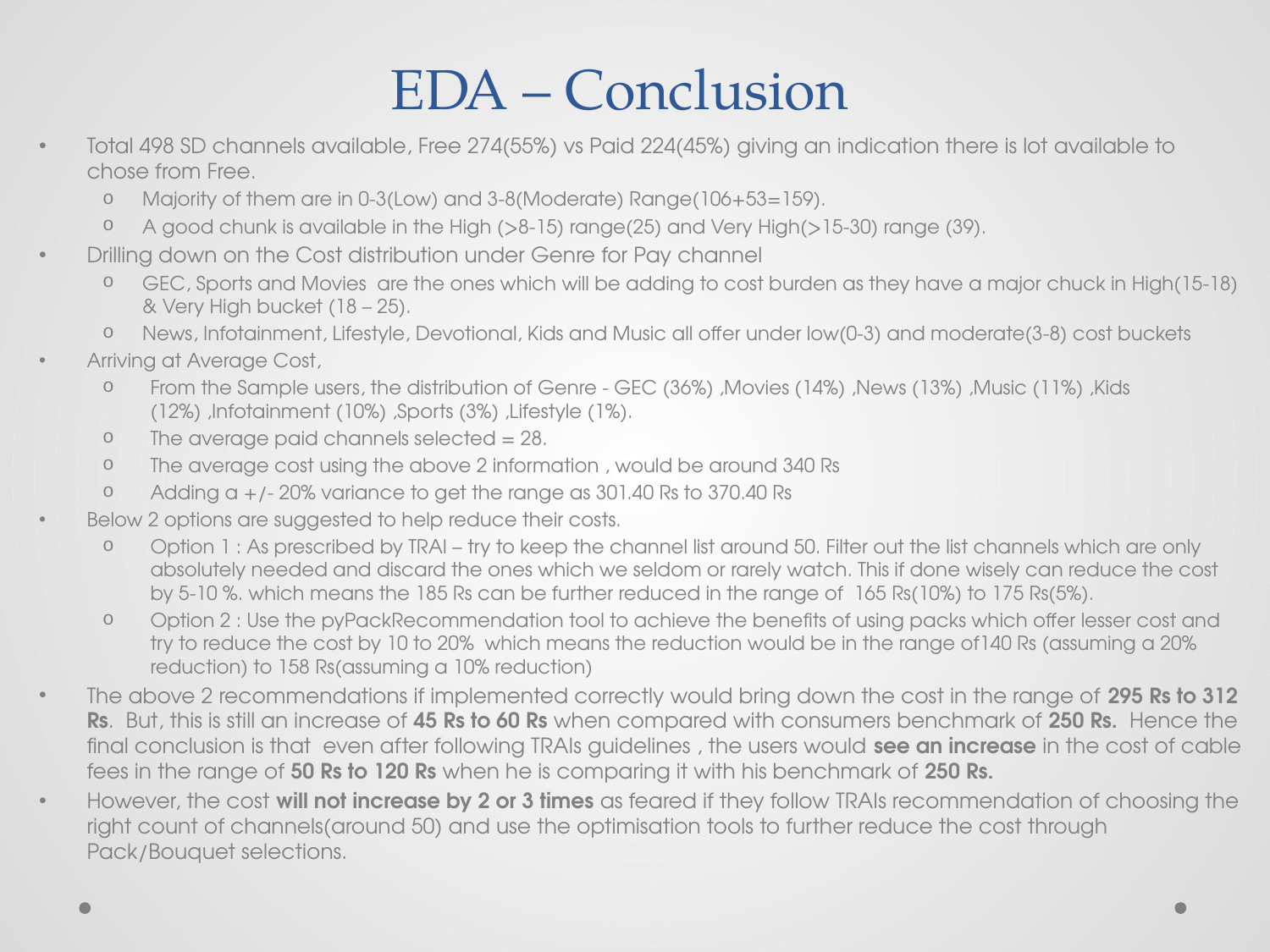

# EDA – Conclusion
Total 498 SD channels available, Free 274(55%) vs Paid 224(45%) giving an indication there is lot available to chose from Free.
Majority of them are in 0-3(Low) and 3-8(Moderate) Range(106+53=159).
A good chunk is available in the High (>8-15) range(25) and Very High(>15-30) range (39).
Drilling down on the Cost distribution under Genre for Pay channel
GEC, Sports and Movies  are the ones which will be adding to cost burden as they have a major chuck in High(15-18) & Very High bucket (18 – 25).
News, Infotainment, Lifestyle, Devotional, Kids and Music all offer under low(0-3) and moderate(3-8) cost buckets
Arriving at Average Cost,
From the Sample users, the distribution of Genre - GEC (36%) ,Movies (14%) ,News (13%) ,Music (11%) ,Kids (12%) ,Infotainment (10%) ,Sports (3%) ,Lifestyle (1%).
The average paid channels selected = 28.
The average cost using the above 2 information , would be around 340 Rs
Adding a +/- 20% variance to get the range as 301.40 Rs to 370.40 Rs
Below 2 options are suggested to help reduce their costs.
Option 1 : As prescribed by TRAI – try to keep the channel list around 50. Filter out the list channels which are only absolutely needed and discard the ones which we seldom or rarely watch. This if done wisely can reduce the cost by 5-10 %. which means the 185 Rs can be further reduced in the range of  165 Rs(10%) to 175 Rs(5%).
Option 2 : Use the pyPackRecommendation tool to achieve the benefits of using packs which offer lesser cost and try to reduce the cost by 10 to 20%  which means the reduction would be in the range of140 Rs (assuming a 20% reduction) to 158 Rs(assuming a 10% reduction)
The above 2 recommendations if implemented correctly would bring down the cost in the range of 295 Rs to 312 Rs.  But, this is still an increase of 45 Rs to 60 Rs when compared with consumers benchmark of 250 Rs.  Hence the final conclusion is that  even after following TRAIs guidelines , the users would see an increase in the cost of cable fees in the range of 50 Rs to 120 Rs when he is comparing it with his benchmark of 250 Rs.
However, the cost will not increase by 2 or 3 times as feared if they follow TRAIs recommendation of choosing the right count of channels(around 50) and use the optimisation tools to further reduce the cost through Pack/Bouquet selections.